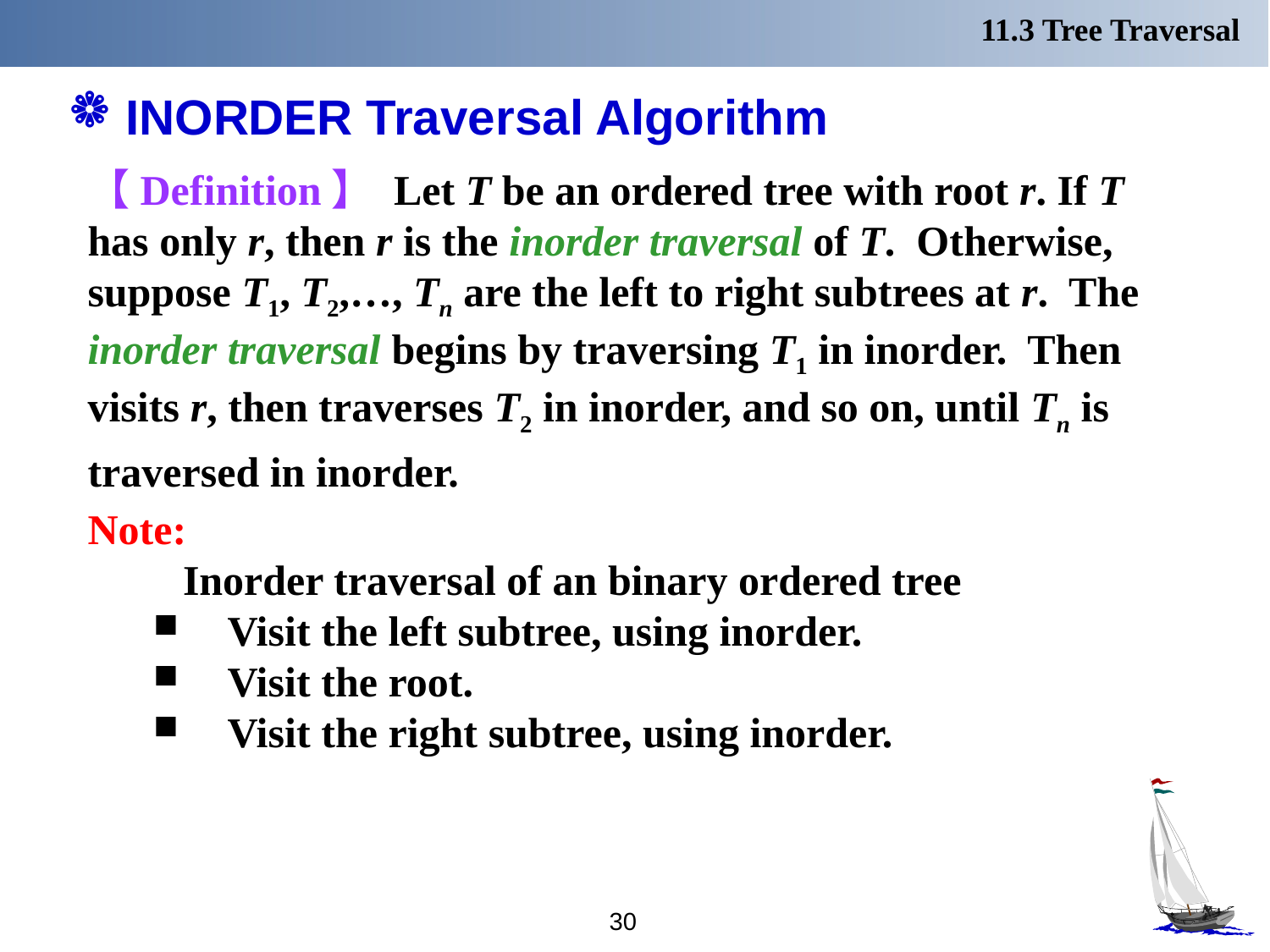

11.3 Tree Traversal
# INORDER Traversal Algorithm
【Definition】 Let T be an ordered tree with root r. If T has only r, then r is the inorder traversal of T.  Otherwise, suppose T1, T2,…, Tn are the left to right subtrees at r.  The inorder traversal begins by traversing T1 in inorder.  Then visits r, then traverses T2 in inorder, and so on, until Tn is traversed in inorder.
Note:
         Inorder traversal of an binary ordered tree
Visit the left subtree, using inorder.
Visit the root.
Visit the right subtree, using inorder.
30